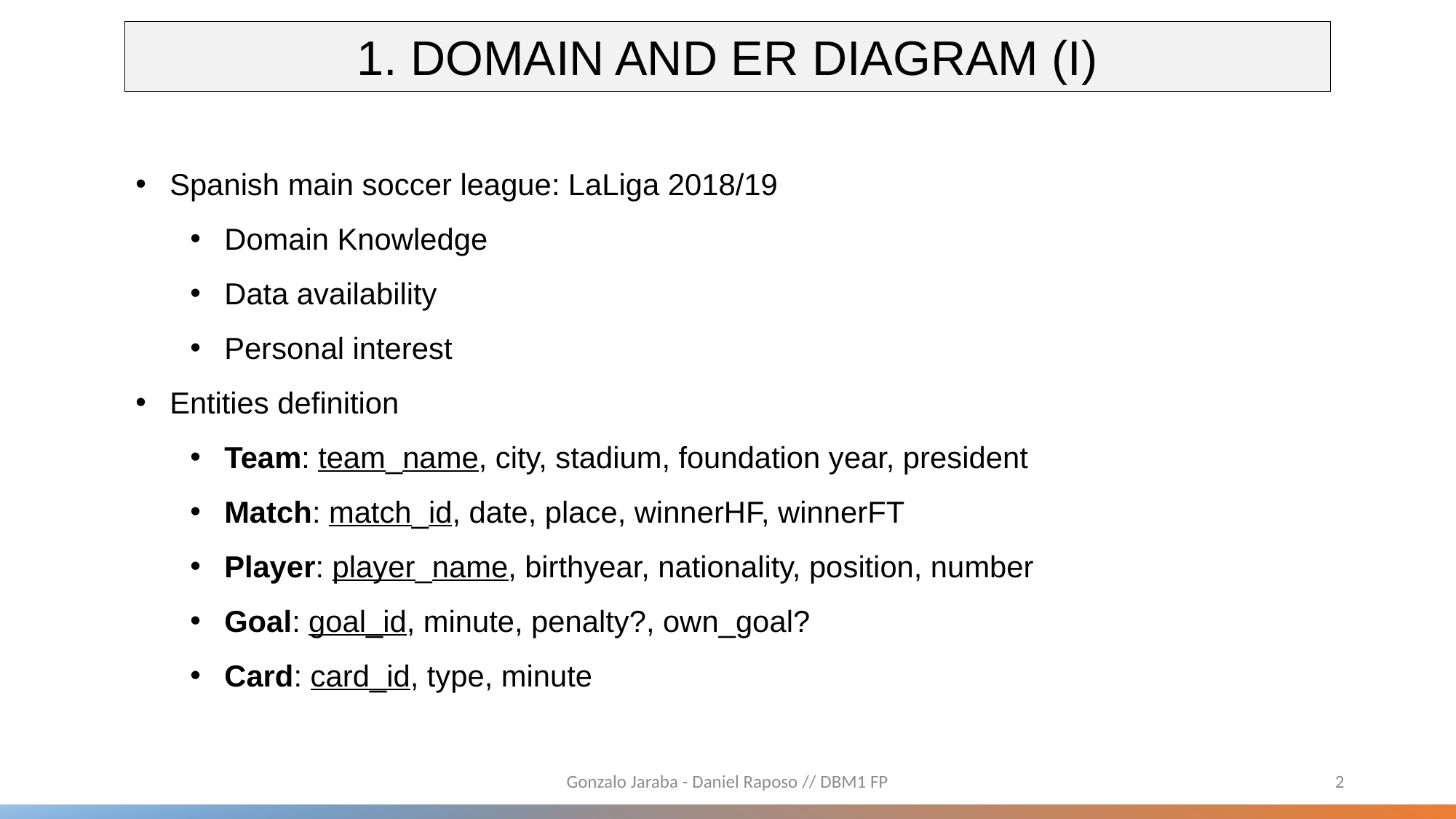

# 1. DOMAIN AND ER DIAGRAM (I)

Spanish main soccer league: LaLiga 2018/19
Domain Knowledge
Data availability
Personal interest
Entities definition
Team: team_name, city, stadium, foundation year, president
Match: match_id, date, place, winnerHF, winnerFT
Player: player_name, birthyear, nationality, position, number
Goal: goal_id, minute, penalty?, own_goal?
Card: card_id, type, minute

Gonzalo Jaraba - Daniel Raposo // DBM1 FP
2